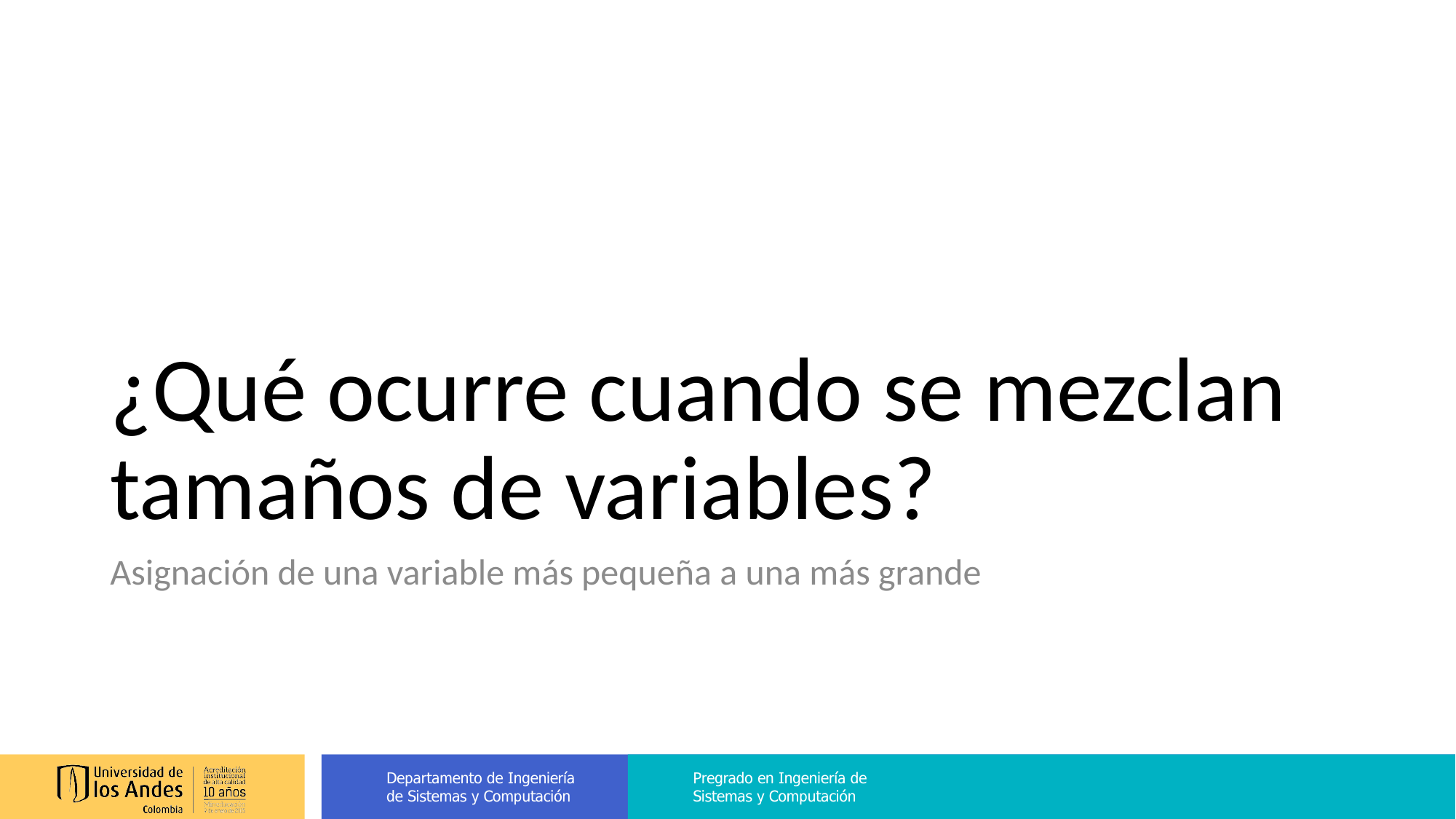

# ¿Qué ocurre cuando se mezclan tamaños de variables?
Asignación de una variable más pequeña a una más grande